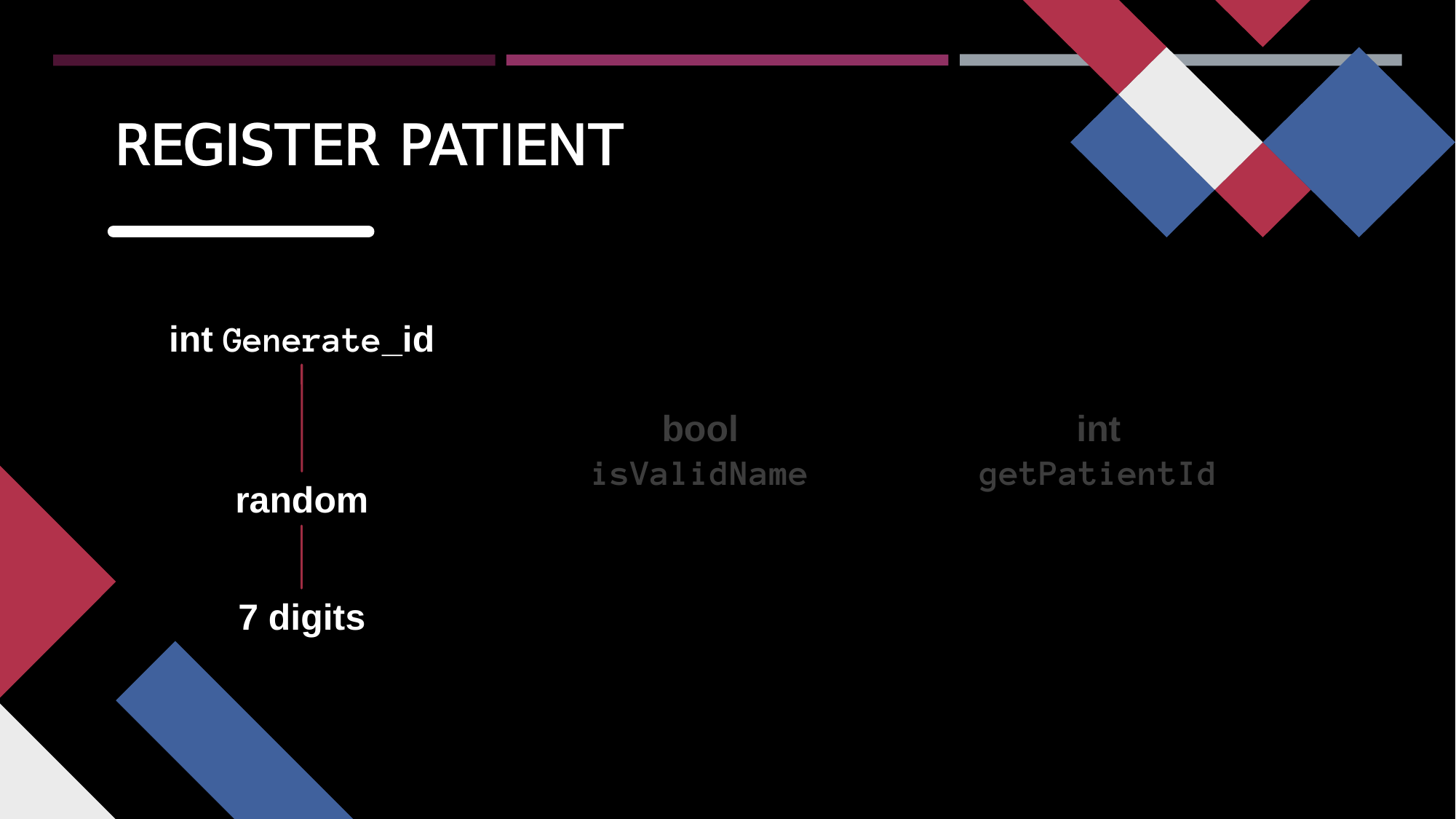

# Register Patient
int Generate_id
bool isValidName
int getPatientId
random
7 digits